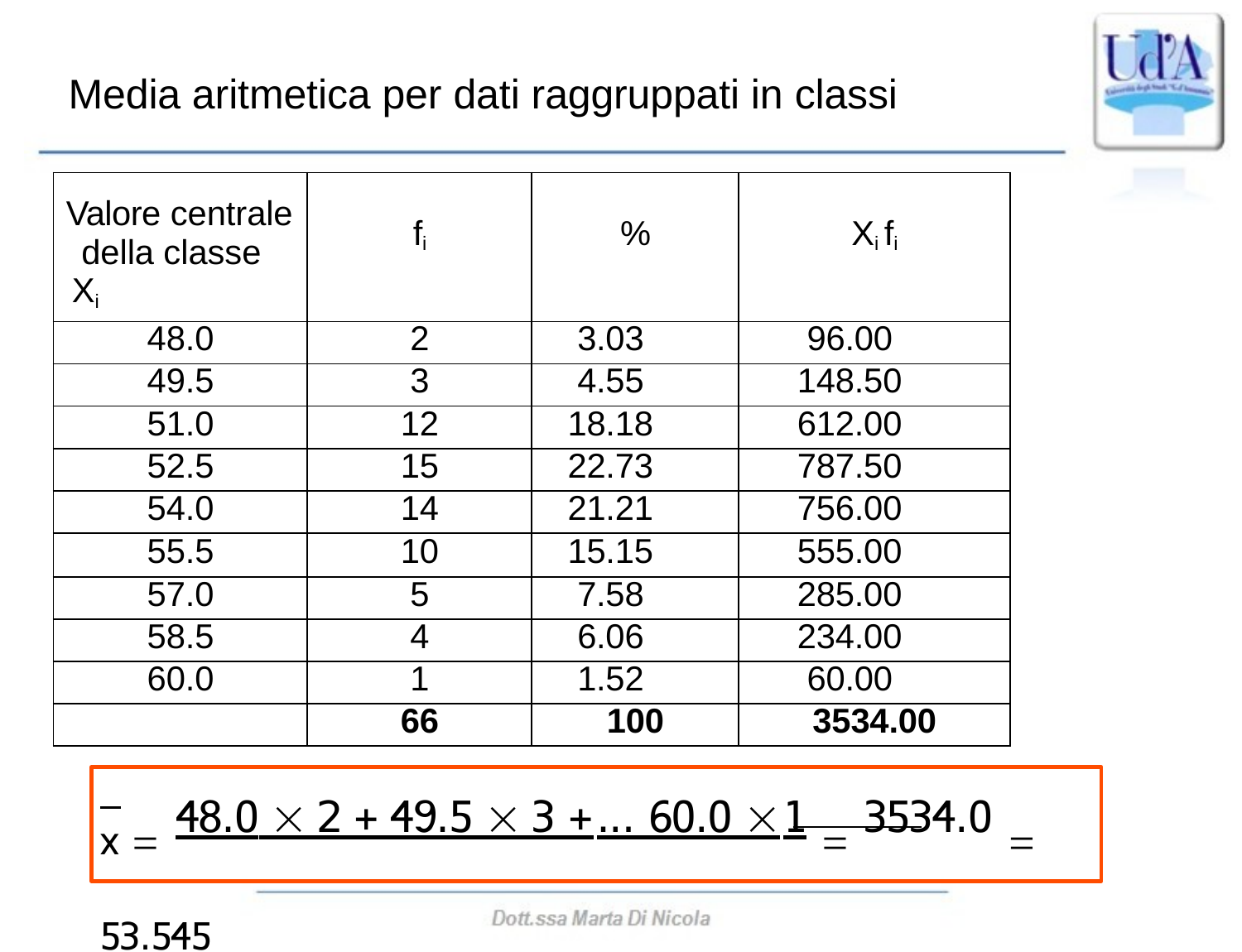

# Media aritmetica per dati raggruppati in classi
| Valore centrale della classe Xi | fi | % | Xi fi |
| --- | --- | --- | --- |
| 48.0 | 2 | 3.03 | 96.00 |
| 49.5 | 3 | 4.55 | 148.50 |
| 51.0 | 12 | 18.18 | 612.00 |
| 52.5 | 15 | 22.73 | 787.50 |
| 54.0 | 14 | 21.21 | 756.00 |
| 55.5 | 10 | 15.15 | 555.00 |
| 57.0 | 5 | 7.58 | 285.00 |
| 58.5 | 4 | 6.06 | 234.00 |
| 60.0 | 1 | 1.52 | 60.00 |
|  | 66 | 100 | 3534.00 |
x = 48.0 × 2 + 49.5 × 3 +	... 60.0 ×1 = 3534.0 = 53.545
2 + 3 +	... 1	66